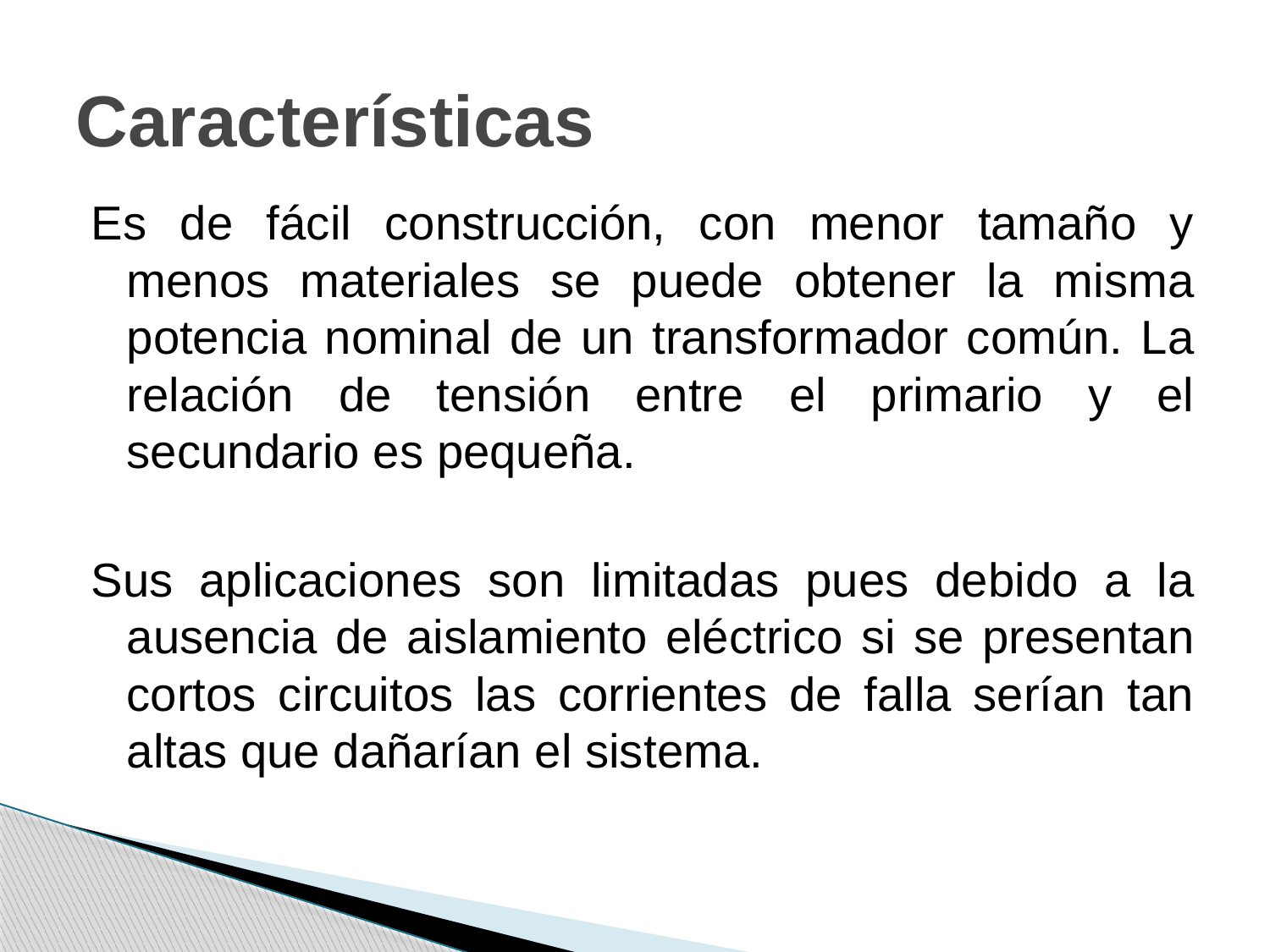

# Características
Es de fácil construcción, con menor tamaño y menos materiales se puede obtener la misma potencia nominal de un transformador común. La relación de tensión entre el primario y el secundario es pequeña.

Sus aplicaciones son limitadas pues debido a la ausencia de aislamiento eléctrico si se presentan cortos circuitos las corrientes de falla serían tan altas que dañarían el sistema.